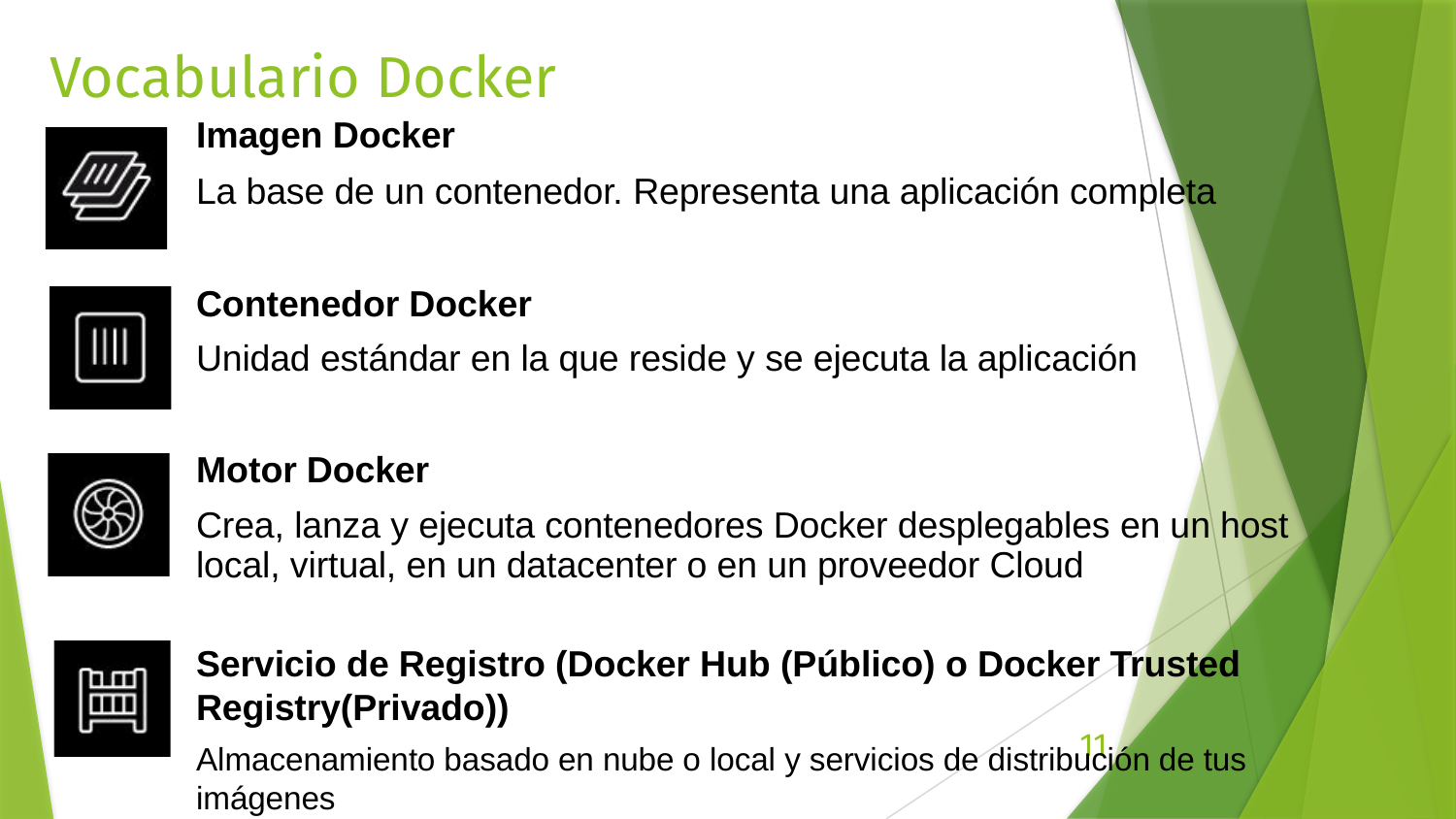

# Vocabulario Docker
Imagen Docker
La base de un contenedor. Representa una aplicación completa

Contenedor Docker
Unidad estándar en la que reside y se ejecuta la aplicación

Motor Docker
Crea, lanza y ejecuta contenedores Docker desplegables en un host local, virtual, en un datacenter o en un proveedor Cloud

Servicio de Registro (Docker Hub (Público) o Docker Trusted Registry(Privado))
Almacenamiento basado en nube o local y servicios de distribución de tus imágenes

11